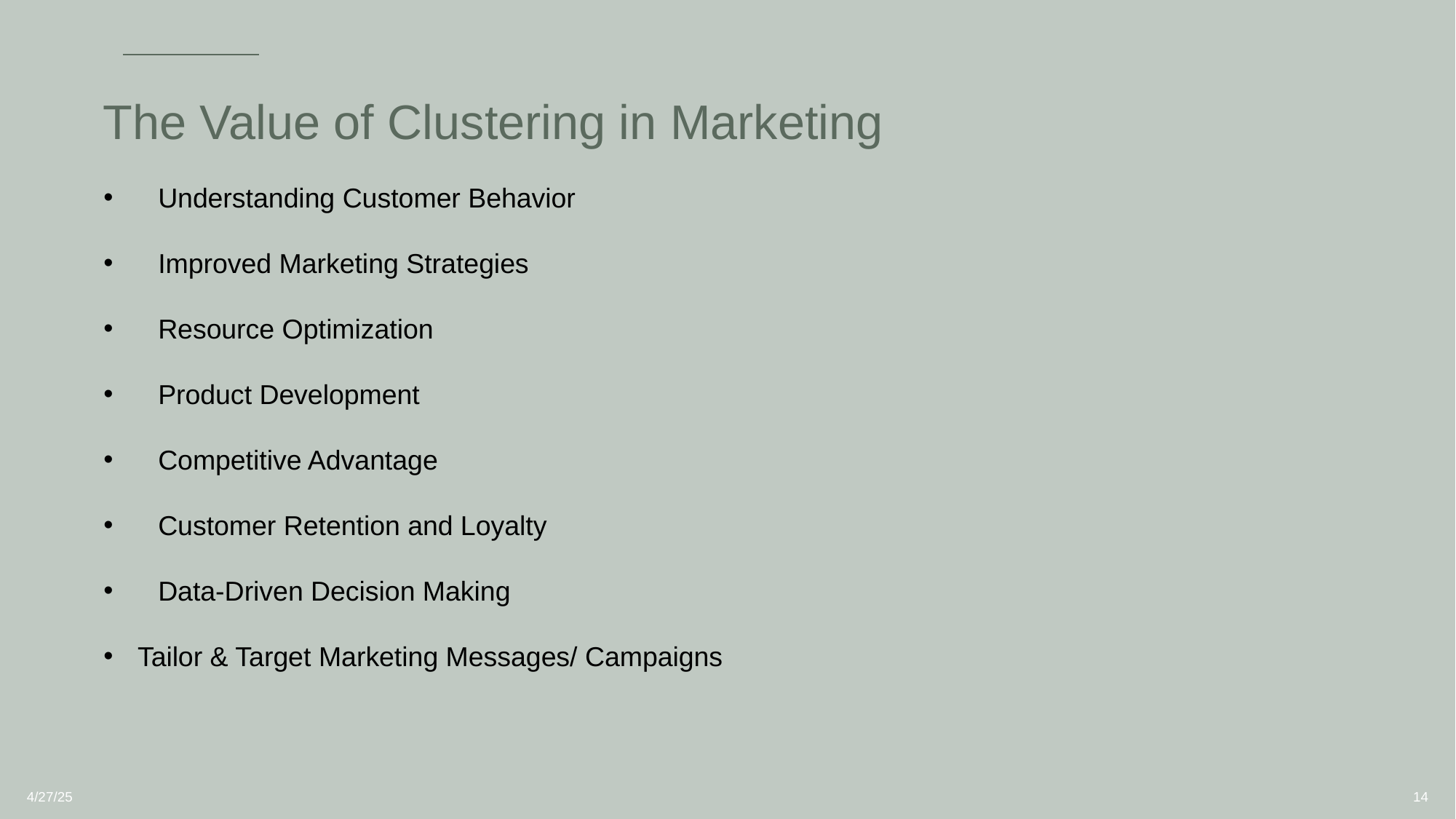

# The Value of Clustering in Marketing

Understanding Customer Behavior

Improved Marketing Strategies

Resource Optimization

Product Development

Competitive Advantage

Customer Retention and Loyalty

Data-Driven Decision Making

Tailor & Target Marketing Messages/ Campaigns

4/27/25
14